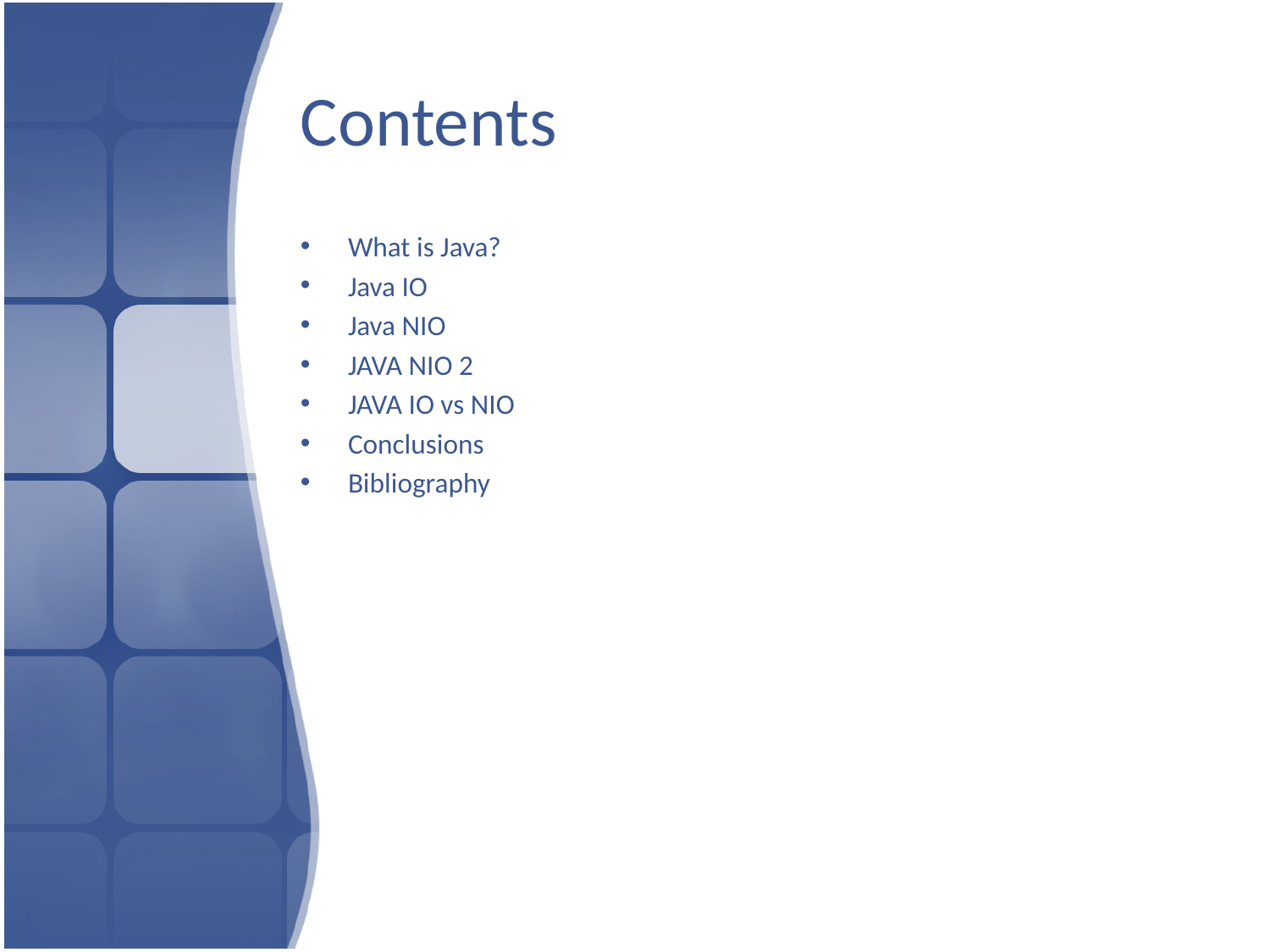

# Contents
What is Java?
Java IO
Java NIO
JAVA NIO 2
JAVA IO vs NIO
Conclusions
Bibliography